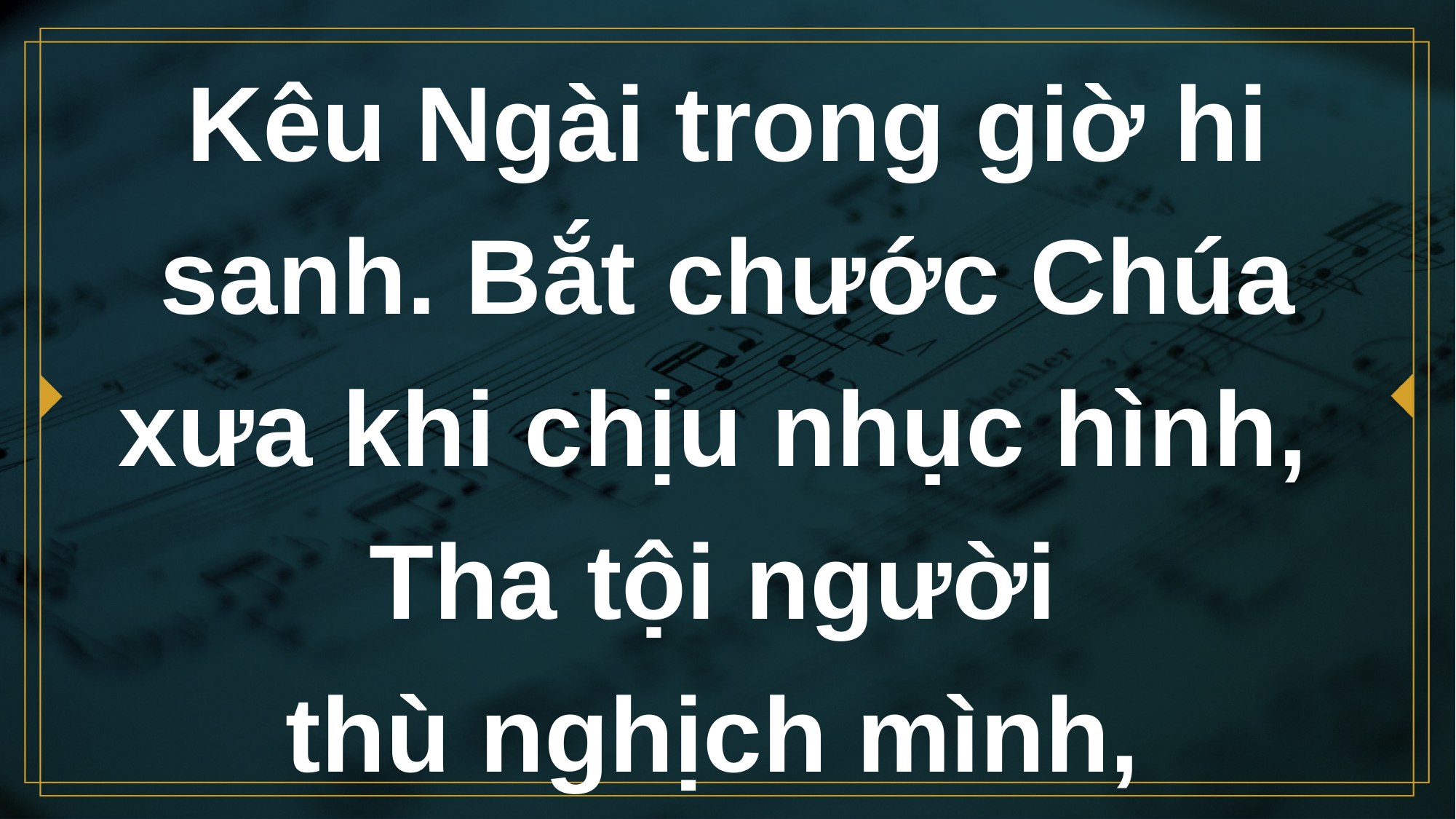

# Kêu Ngài trong giờ hi sanh. Bắt chước Chúa xưa khi chịu nhục hình, Tha tội người thù nghịch mình,